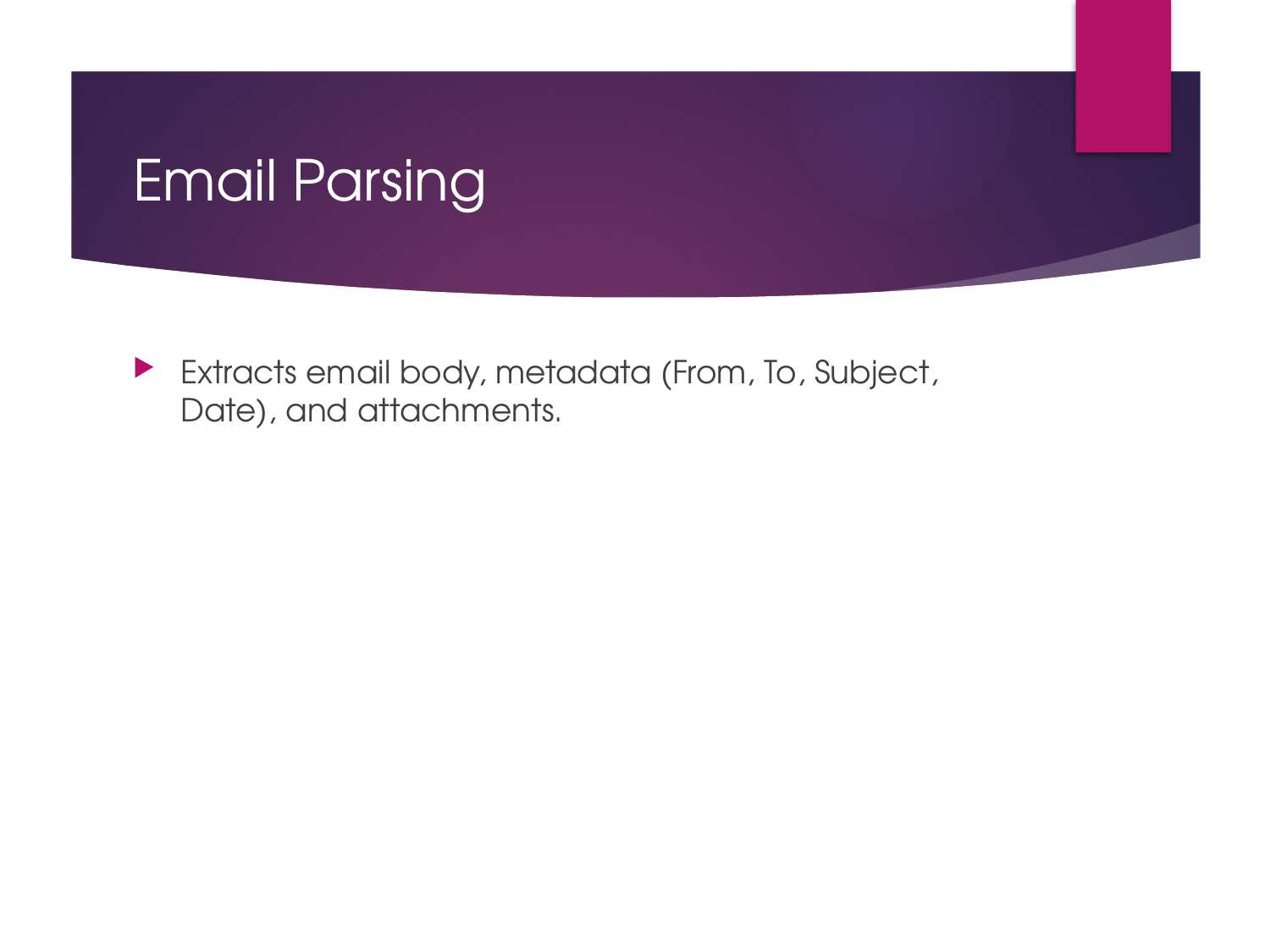

# Email Parsing
Extracts email body, metadata (From, To, Subject, Date), and attachments.